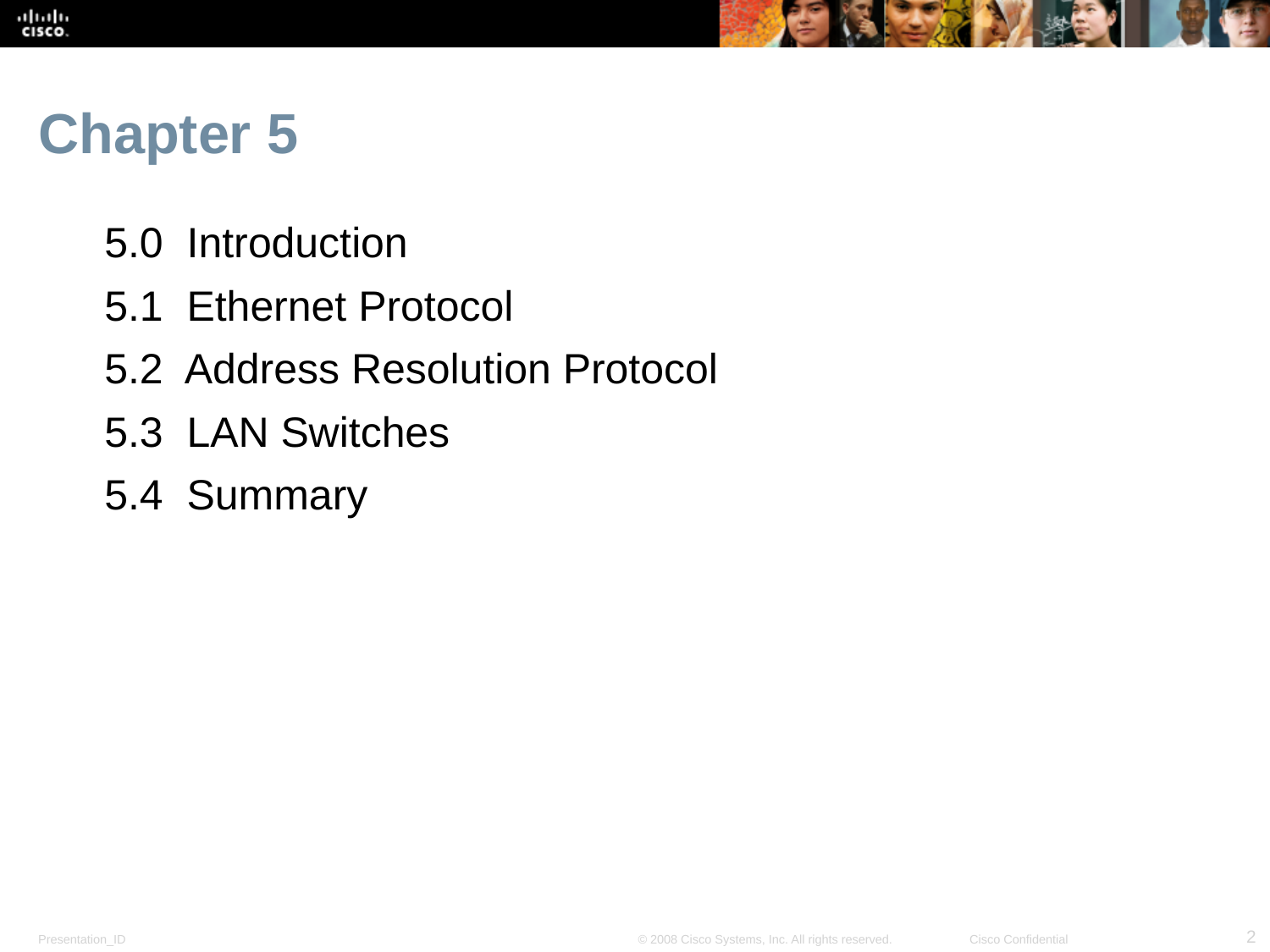

# Chapter 5
5.0  Introduction
5.1  Ethernet Protocol
5.2  Address Resolution Protocol
5.3  LAN Switches
5.4  Summary